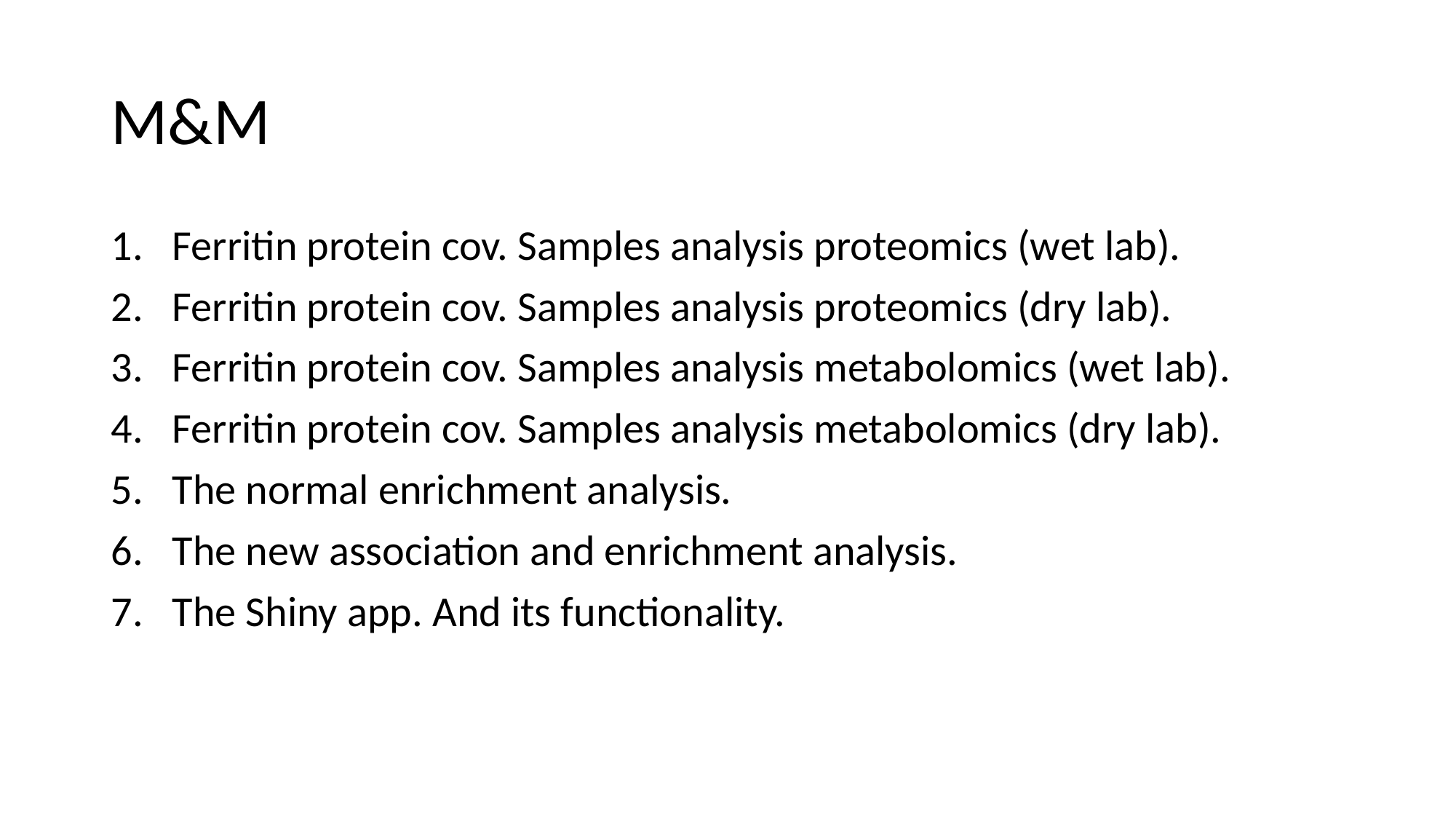

# M&M
Ferritin protein cov. Samples analysis proteomics (wet lab).
Ferritin protein cov. Samples analysis proteomics (dry lab).
Ferritin protein cov. Samples analysis metabolomics (wet lab).
Ferritin protein cov. Samples analysis metabolomics (dry lab).
The normal enrichment analysis.
The new association and enrichment analysis.
The Shiny app. And its functionality.